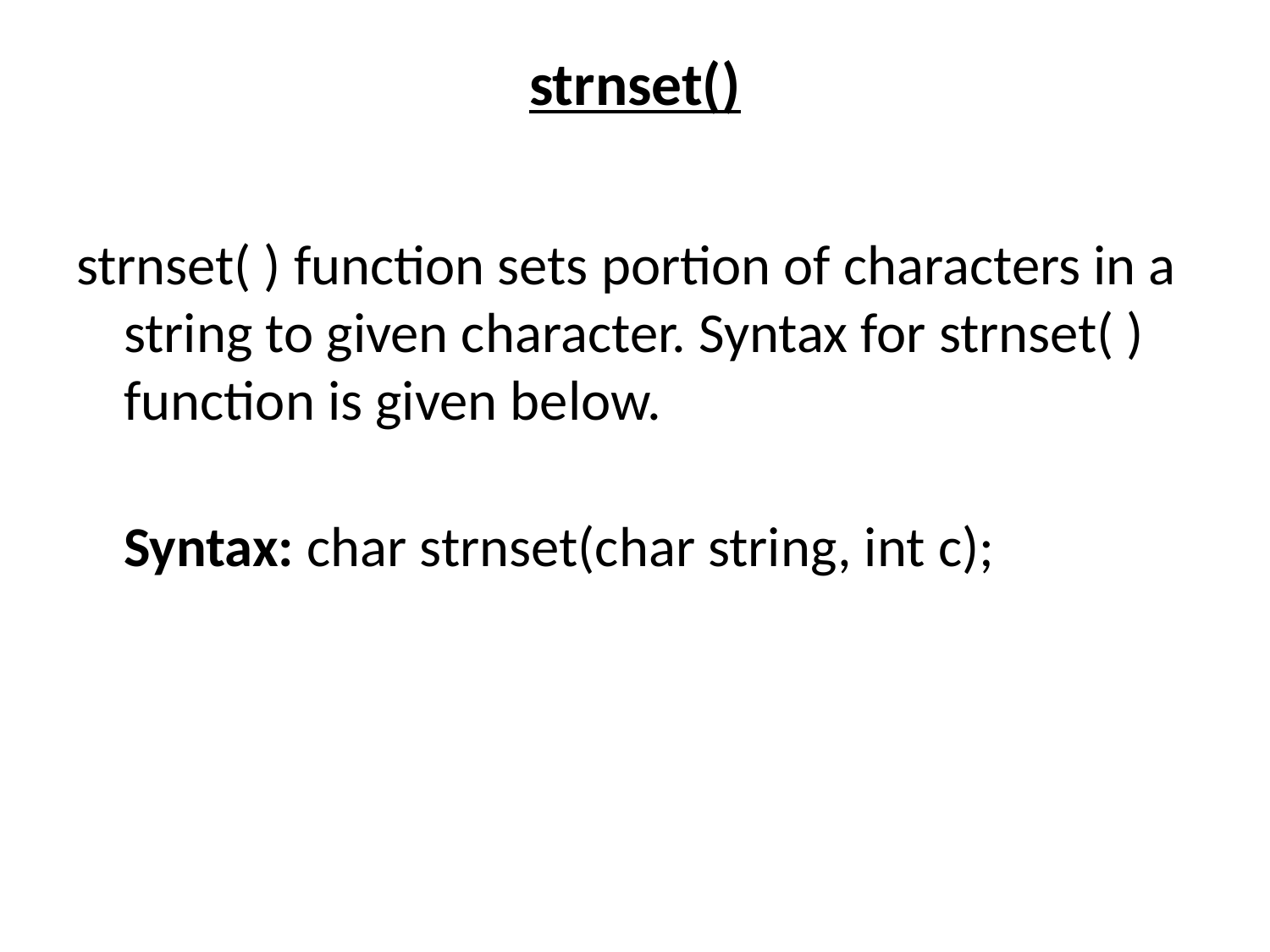

# strnset()
strnset( ) function sets portion of characters in a string to given character. Syntax for strnset( ) function is given below.
Syntax: char strnset(char string, int c);